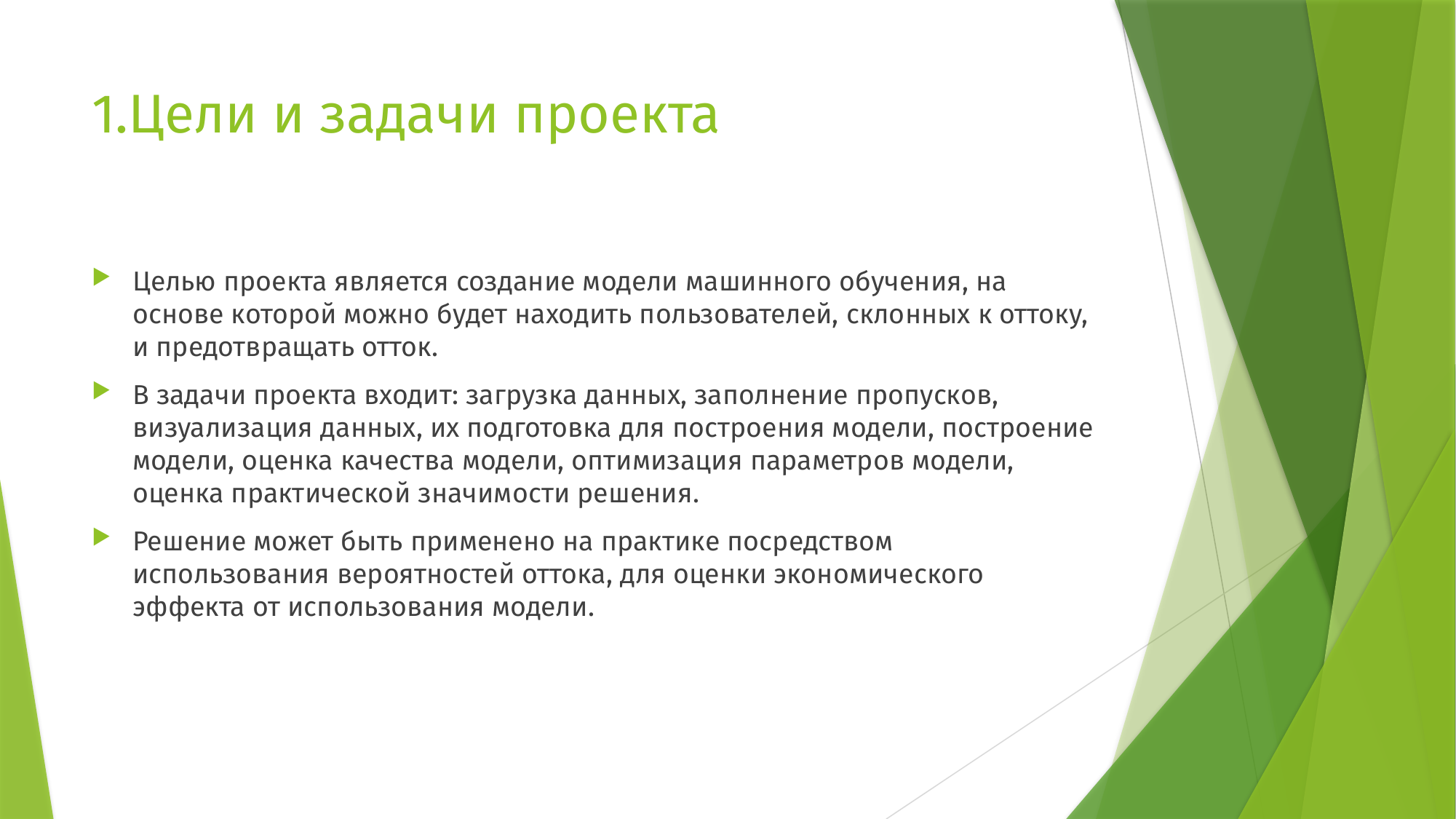

# 1.Цели и задачи проекта
Целью проекта является создание модели машинного обучения, на основе которой можно будет находить пользователей, склонных к оттоку, и предотвращать отток.
В задачи проекта входит: загрузка данных, заполнение пропусков, визуализация данных, их подготовка для построения модели, построение модели, оценка качества модели, оптимизация параметров модели, оценка практической значимости решения.
Решение может быть применено на практике посредством использования вероятностей оттока, для оценки экономического эффекта от использования модели.